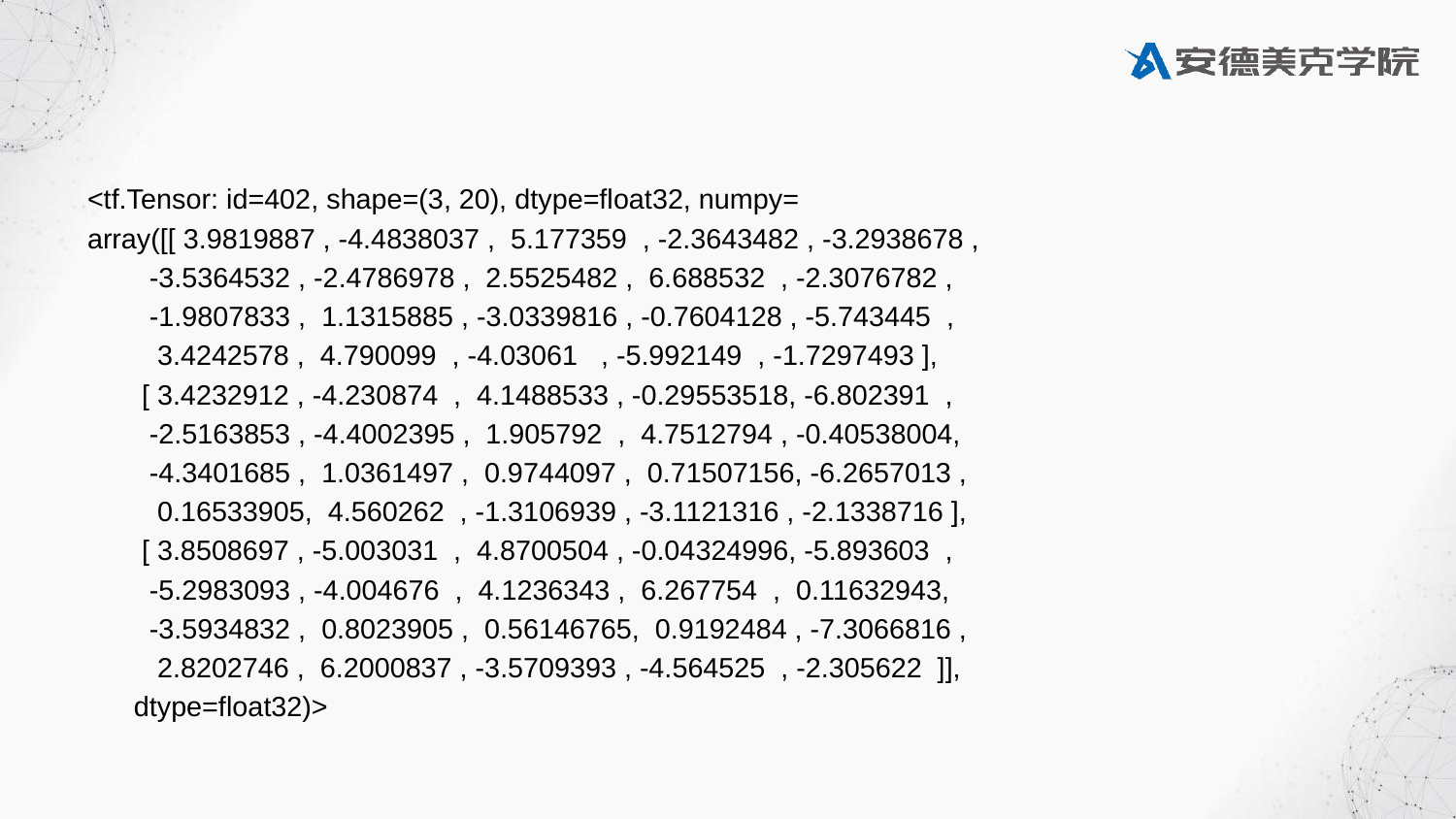

<tf.Tensor: id=402, shape=(3, 20), dtype=float32, numpy=
array([[ 3.9819887 , -4.4838037 ,  5.177359  , -2.3643482 , -3.2938678 ,
        -3.5364532 , -2.4786978 ,  2.5525482 ,  6.688532  , -2.3076782 ,
        -1.9807833 ,  1.1315885 , -3.0339816 , -0.7604128 , -5.743445  ,
         3.4242578 ,  4.790099  , -4.03061   , -5.992149  , -1.7297493 ],
       [ 3.4232912 , -4.230874  ,  4.1488533 , -0.29553518, -6.802391  ,
        -2.5163853 , -4.4002395 ,  1.905792  ,  4.7512794 , -0.40538004,
        -4.3401685 ,  1.0361497 ,  0.9744097 ,  0.71507156, -6.2657013 ,
         0.16533905,  4.560262  , -1.3106939 , -3.1121316 , -2.1338716 ],
       [ 3.8508697 , -5.003031  ,  4.8700504 , -0.04324996, -5.893603  ,
        -5.2983093 , -4.004676  ,  4.1236343 ,  6.267754  ,  0.11632943,
        -3.5934832 ,  0.8023905 ,  0.56146765,  0.9192484 , -7.3066816 ,
         2.8202746 ,  6.2000837 , -3.5709393 , -4.564525  , -2.305622  ]],
      dtype=float32)>